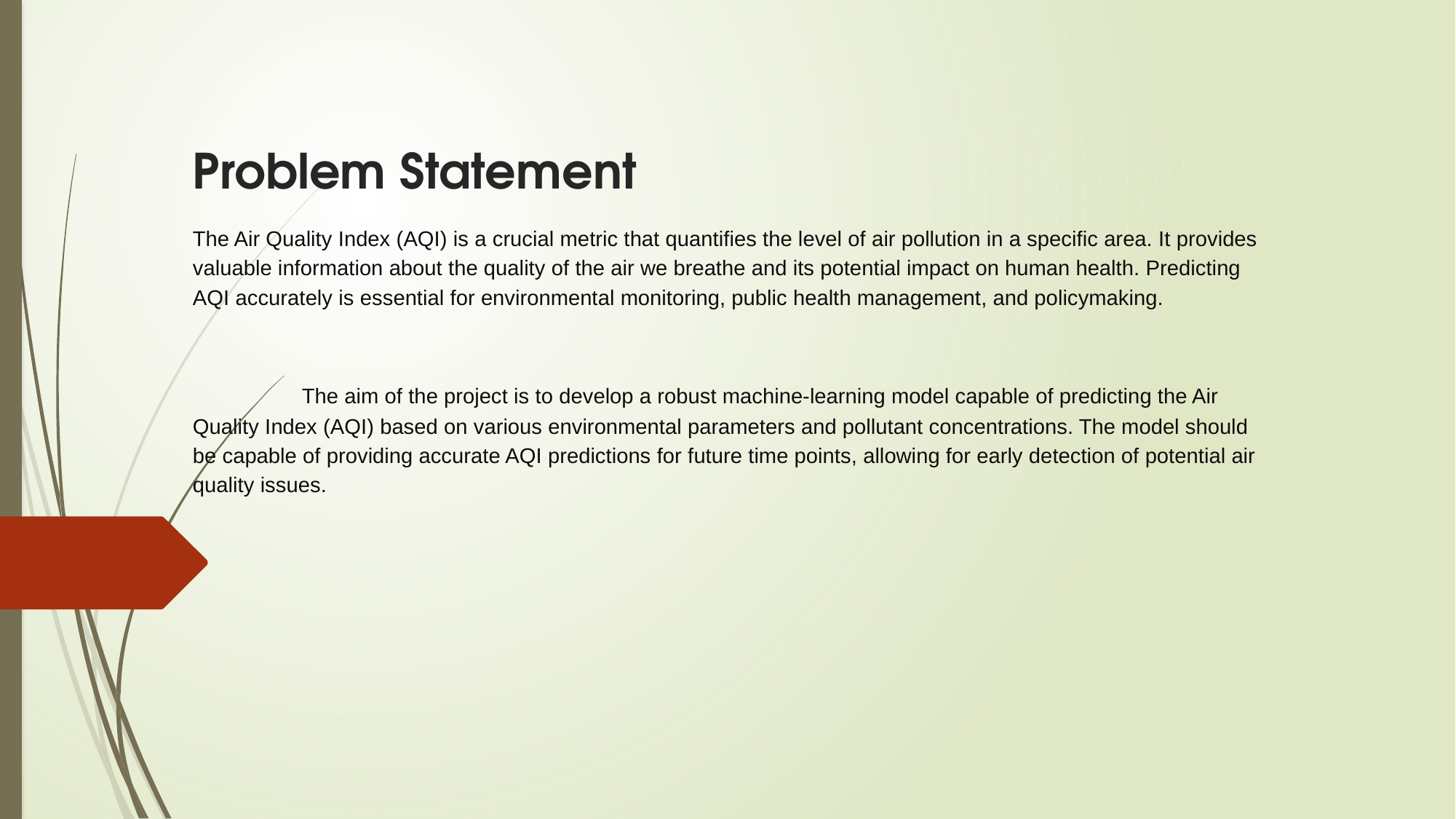

# Problem Statement
The Air Quality Index (AQI) is a crucial metric that quantifies the level of air pollution in a specific area. It provides valuable information about the quality of the air we breathe and its potential impact on human health. Predicting AQI accurately is essential for environmental monitoring, public health management, and policymaking.

	The aim of the project is to develop a robust machine-learning model capable of predicting the Air Quality Index (AQI) based on various environmental parameters and pollutant concentrations. The model should be capable of providing accurate AQI predictions for future time points, allowing for early detection of potential air quality issues.